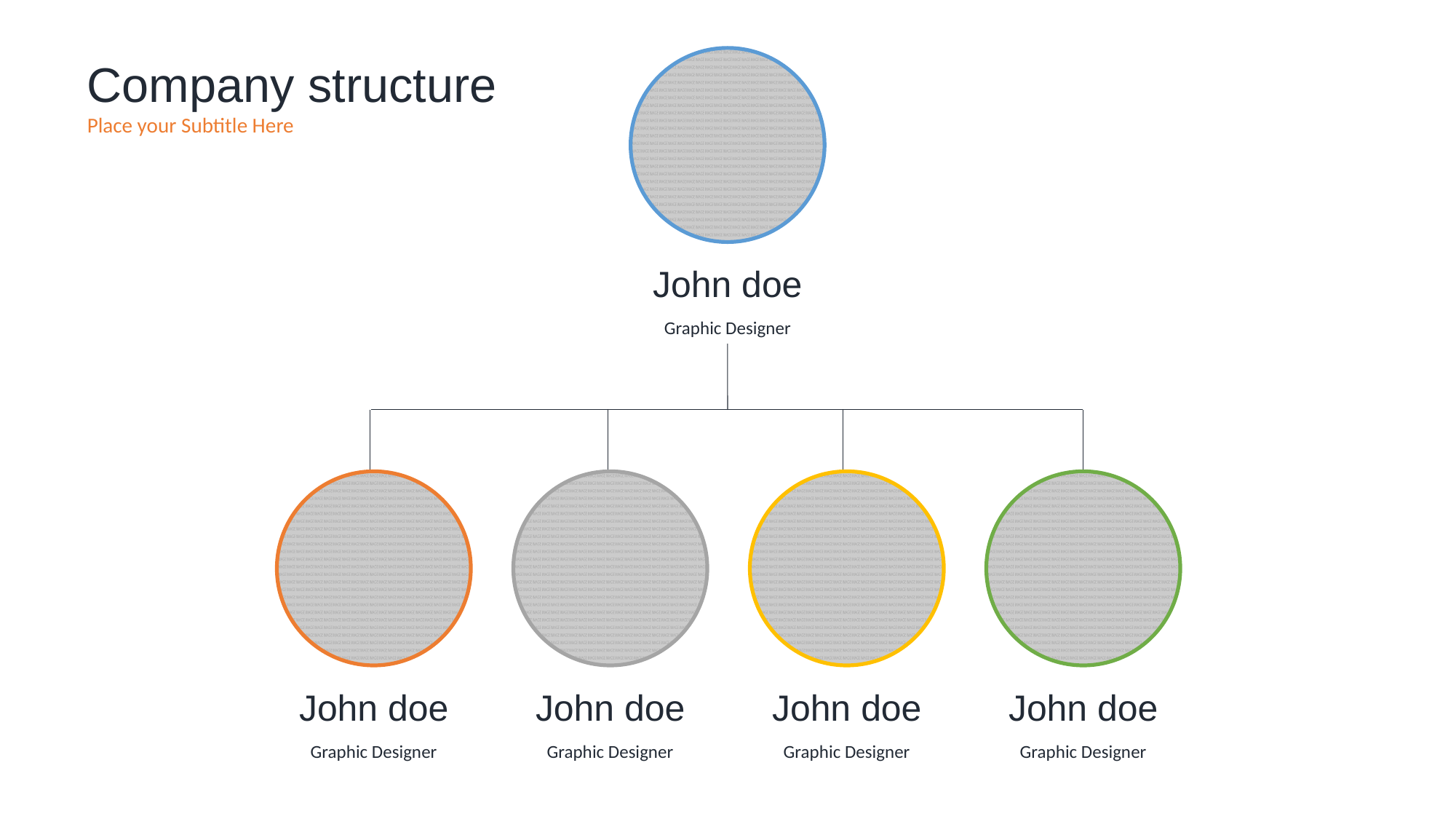

Company structure
Place your Subtitle Here

John doe
Graphic Designer

John doe
Graphic Designer

John doe
Graphic Designer

John doe
Graphic Designer

John doe
Graphic Designer